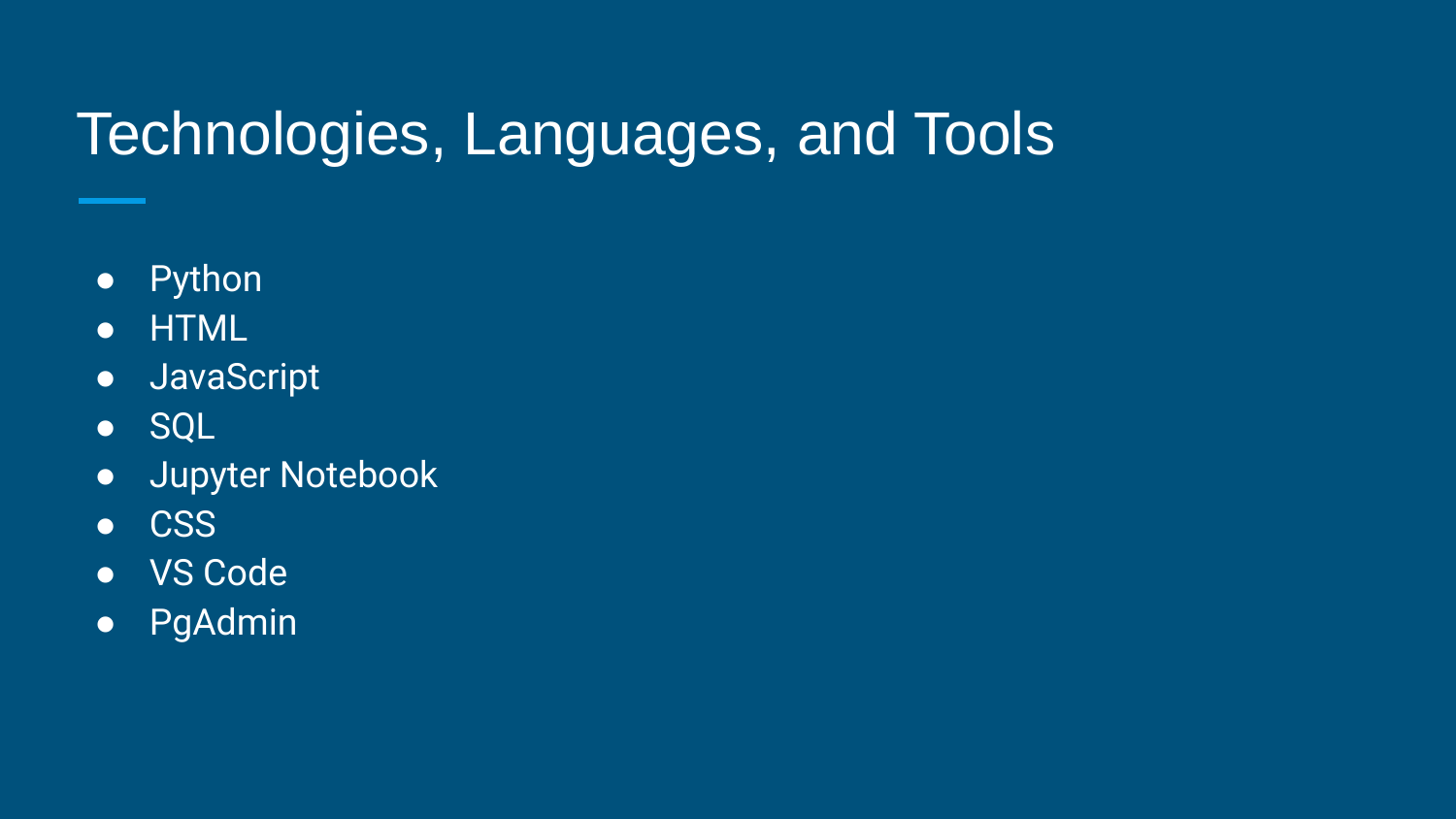

# Technologies, Languages, and Tools
Python
HTML
JavaScript
SQL
Jupyter Notebook
CSS
VS Code
PgAdmin